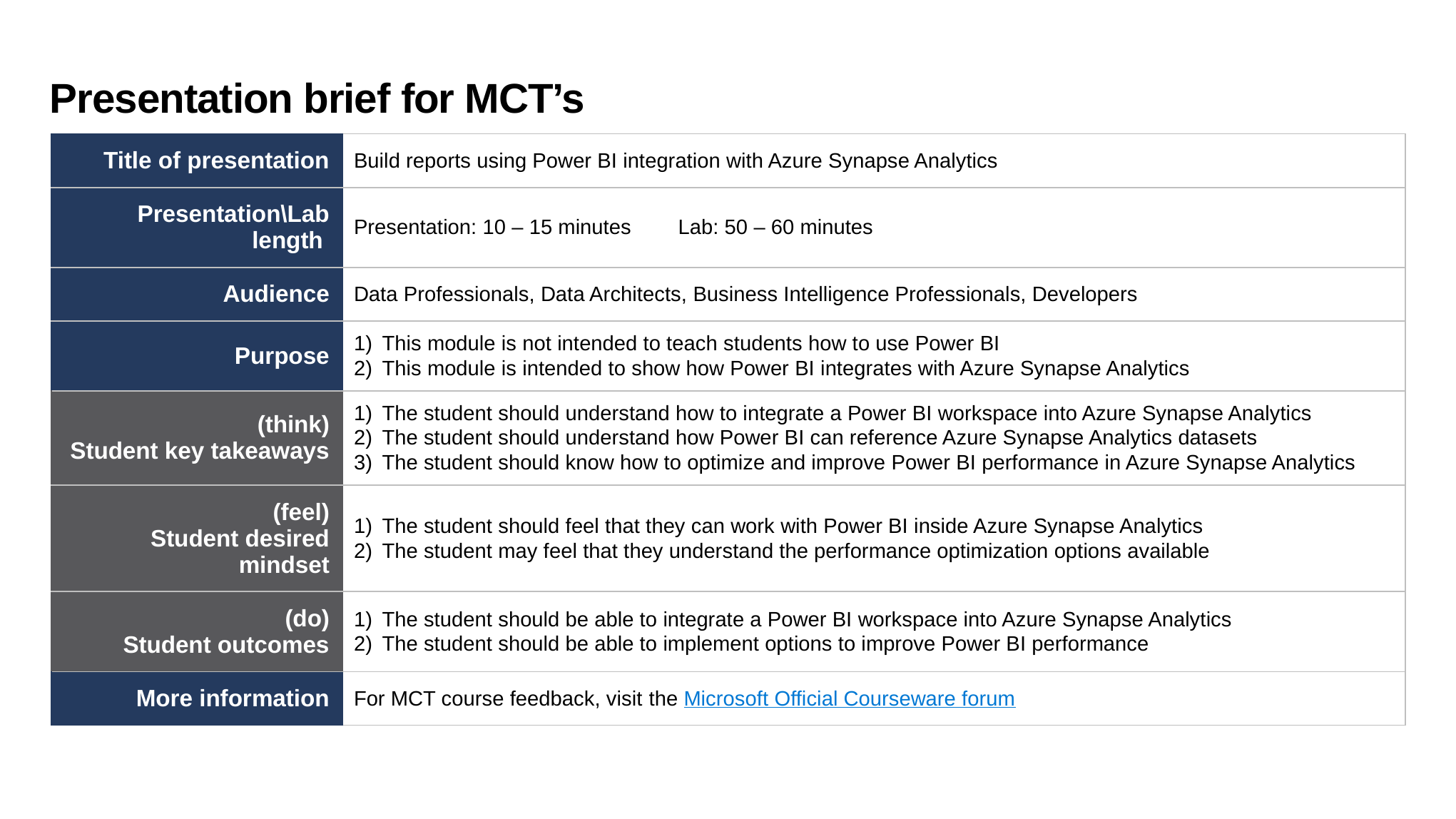

# Presentation brief for MCT’s
| Title of presentation | Build reports using Power BI integration with Azure Synapse Analytics |
| --- | --- |
| Presentation\Lab length | Presentation: 10 – 15 minutes Lab: 50 – 60 minutes |
| Audience | Data Professionals, Data Architects, Business Intelligence Professionals, Developers |
| Purpose | This module is not intended to teach students how to use Power BI This module is intended to show how Power BI integrates with Azure Synapse Analytics |
| (think) Student key takeaways | The student should understand how to integrate a Power BI workspace into Azure Synapse Analytics The student should understand how Power BI can reference Azure Synapse Analytics datasets The student should know how to optimize and improve Power BI performance in Azure Synapse Analytics |
| (feel) Student desired mindset | The student should feel that they can work with Power BI inside Azure Synapse Analytics The student may feel that they understand the performance optimization options available |
| (do) Student outcomes | The student should be able to integrate a Power BI workspace into Azure Synapse Analytics The student should be able to implement options to improve Power BI performance |
| More information | For MCT course feedback, visit the Microsoft Official Courseware forum |